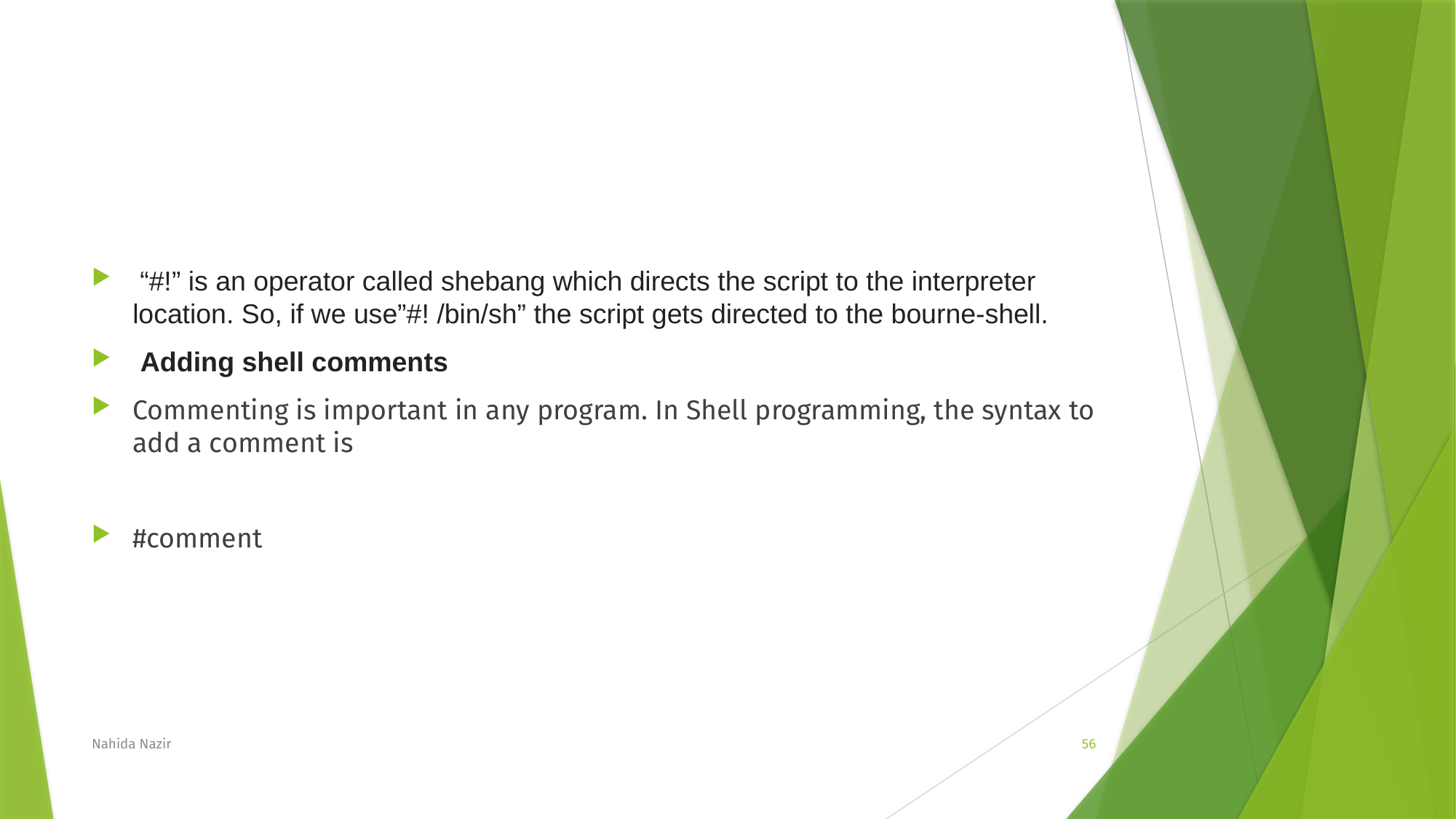

#
 “#!” is an operator called shebang which directs the script to the interpreter location. So, if we use”#! /bin/sh” the script gets directed to the bourne-shell.
 Adding shell comments
Commenting is important in any program. In Shell programming, the syntax to add a comment is

#comment
Nahida Nazir
56